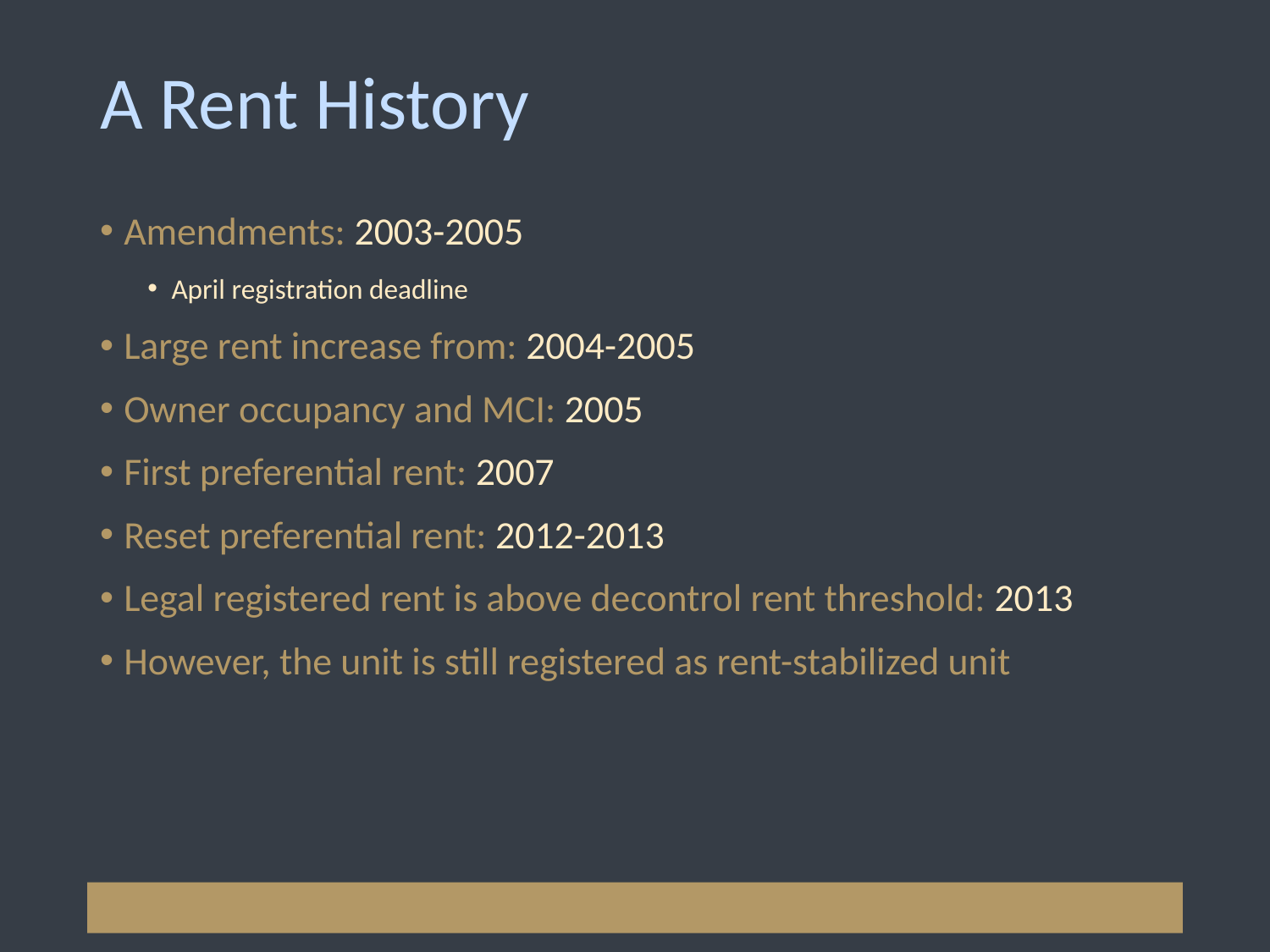

# A Rent History
Amendments: 2003-2005
April registration deadline
Large rent increase from: 2004-2005
Owner occupancy and MCI: 2005
First preferential rent: 2007
Reset preferential rent: 2012-2013
Legal registered rent is above decontrol rent threshold: 2013
However, the unit is still registered as rent-stabilized unit